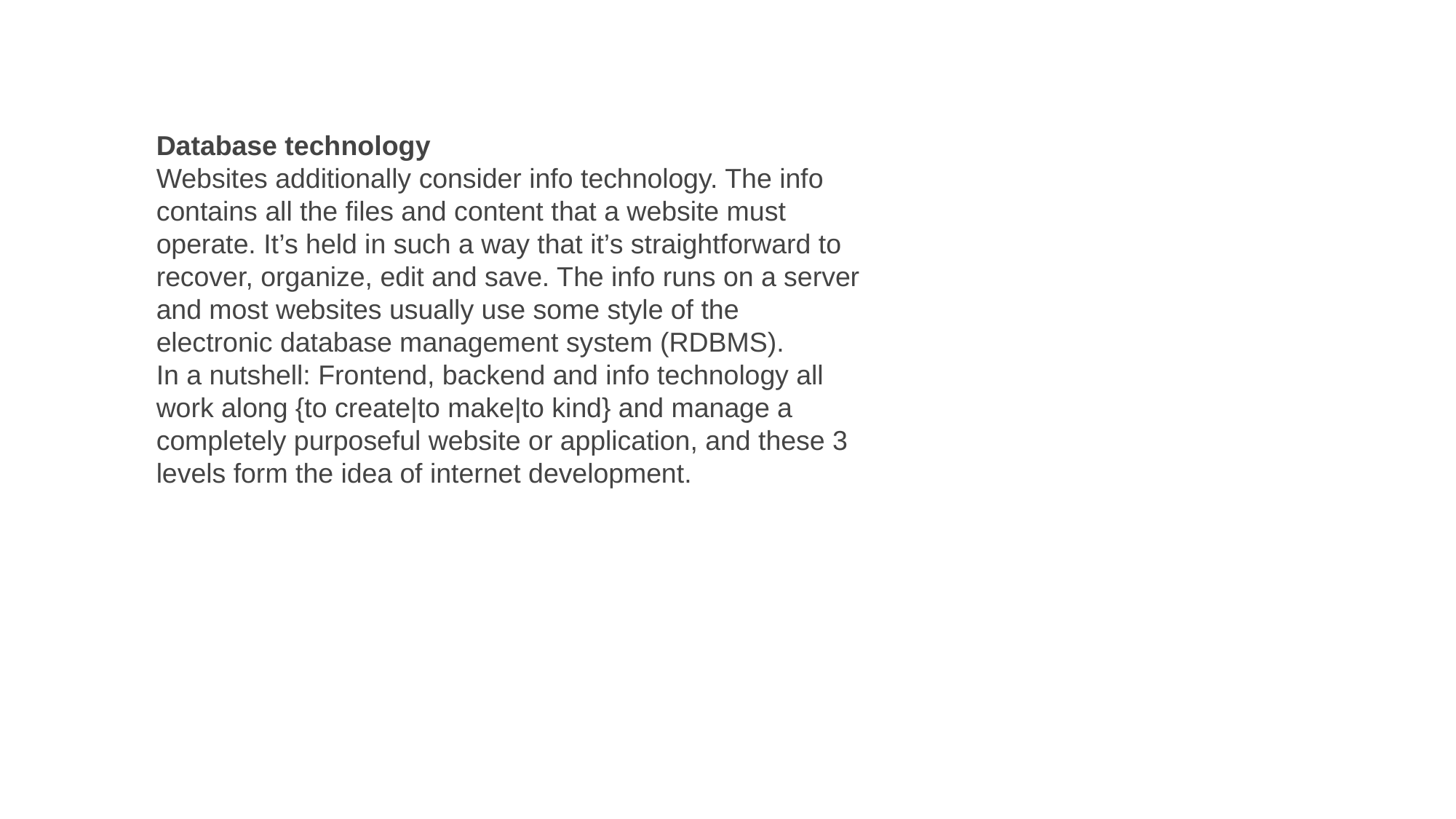

Database technology
Websites additionally consider info technology. The info contains all the files and content that a website must operate. It’s held in such a way that it’s straightforward to recover, organize, edit and save. The info runs on a server and most websites usually use some style of the electronic database management system (RDBMS).
In a nutshell: Frontend, backend and info technology all work along {to create|to make|to kind} and manage a completely purposeful website or application, and these 3 levels form the idea of internet development.